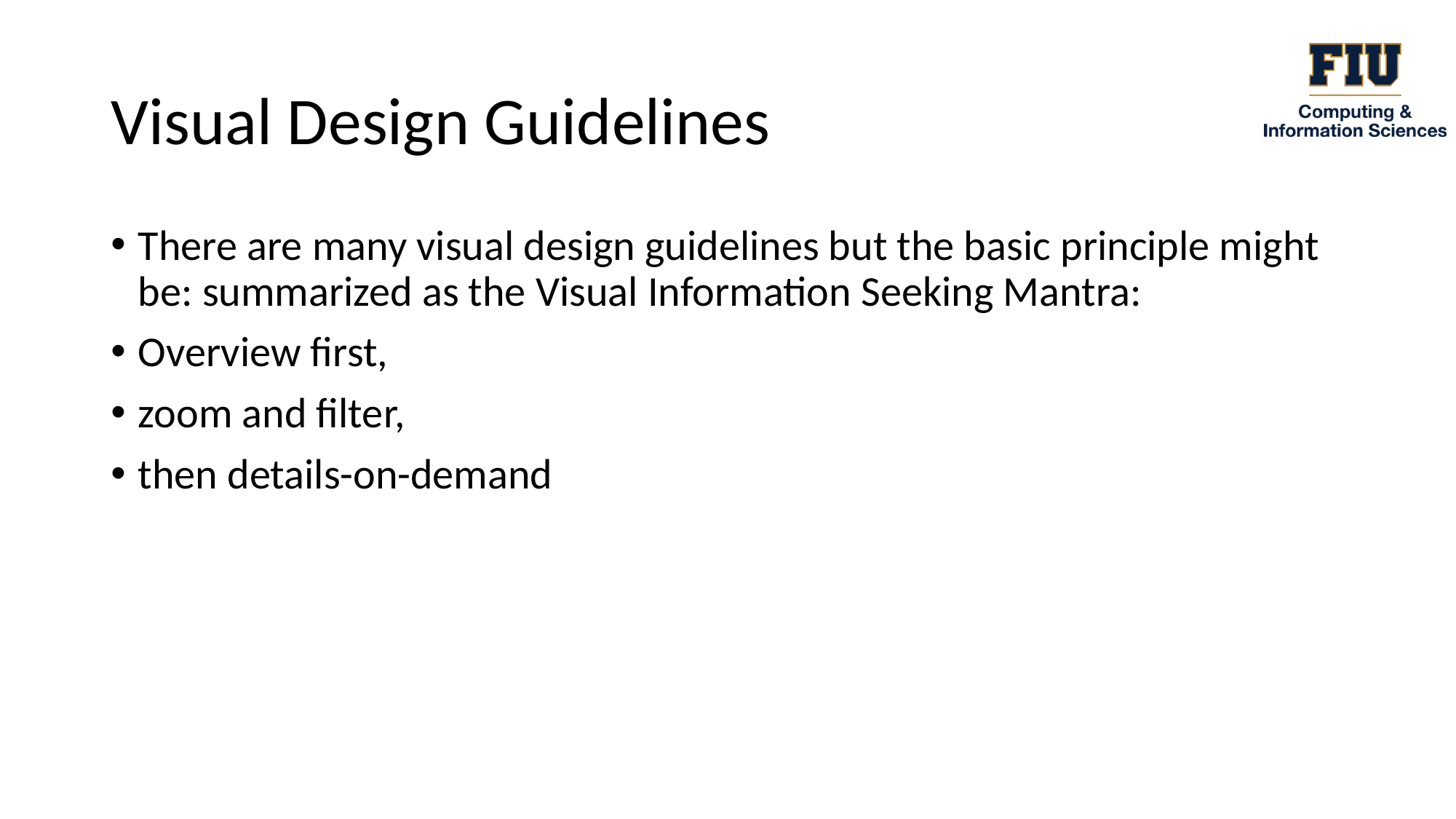

# Visual Design Guidelines
There are many visual design guidelines but the basic principle might be: summarized as the Visual Information Seeking Mantra:
Overview first,
zoom and filter,
then details-on-demand